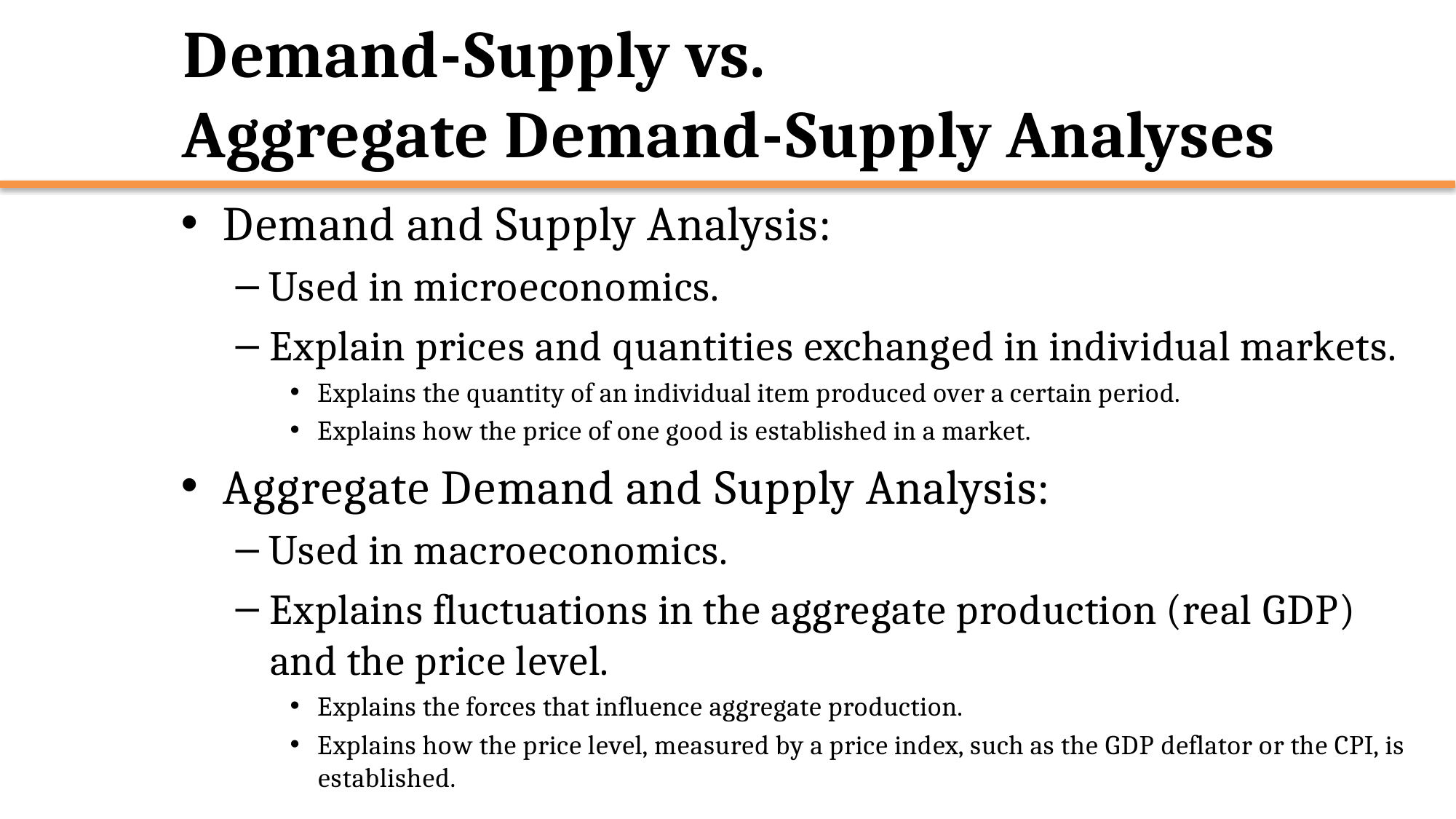

# Demand-Supply vs. Aggregate Demand-Supply Analyses
Demand and Supply Analysis:
Used in microeconomics.
Explain prices and quantities exchanged in individual markets.
Explains the quantity of an individual item produced over a certain period.
Explains how the price of one good is established in a market.
Aggregate Demand and Supply Analysis:
Used in macroeconomics.
Explains fluctuations in the aggregate production (real GDP) and the price level.
Explains the forces that influence aggregate production.
Explains how the price level, measured by a price index, such as the GDP deflator or the CPI, is established.